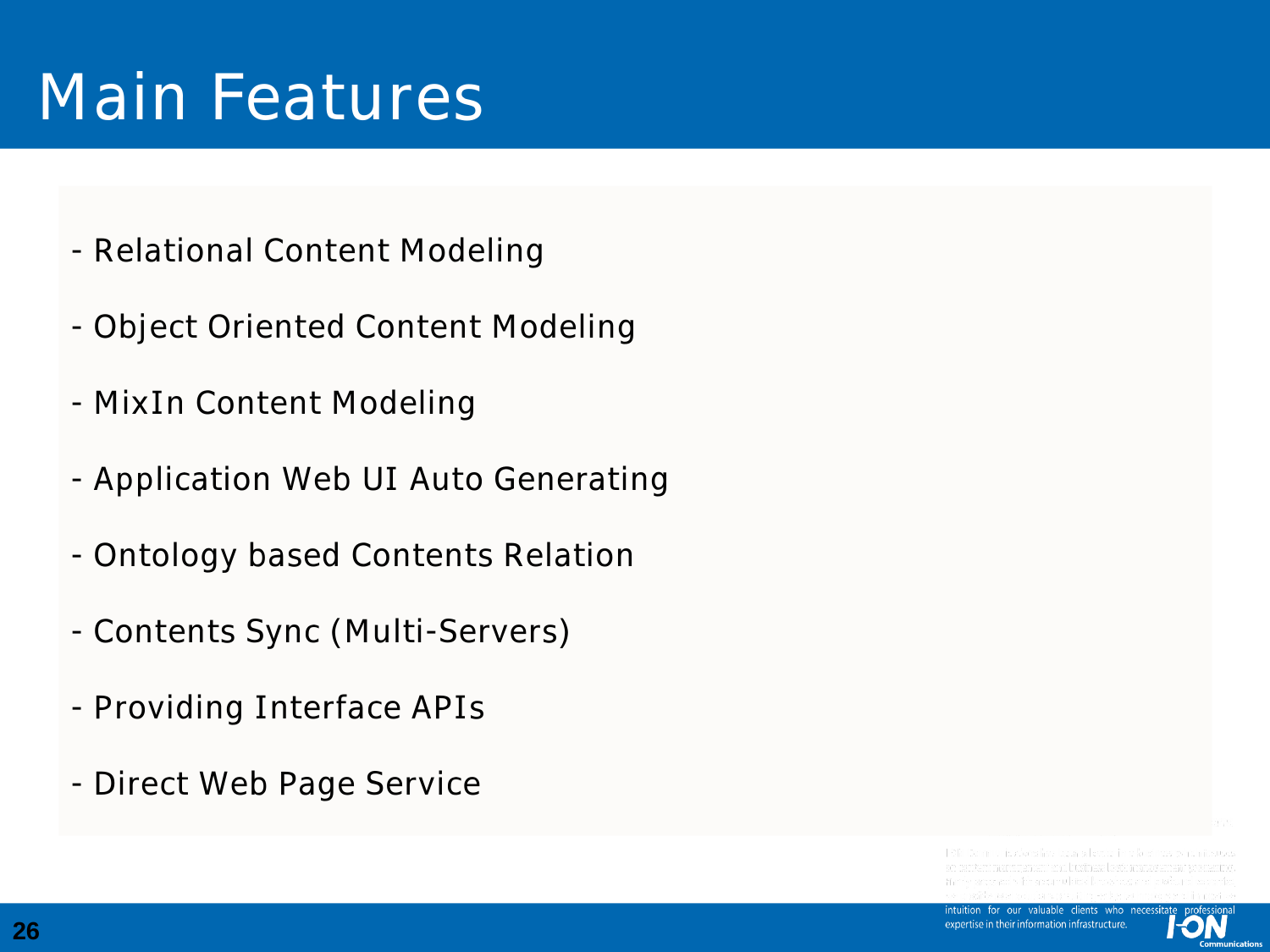

Main Features
- Relational Content Modeling
- Object Oriented Content Modeling
- MixIn Content Modeling
- Application Web UI Auto Generating
- Ontology based Contents Relation
- Contents Sync (Multi-Servers)
- Providing Interface APIs
- Direct Web Page Service